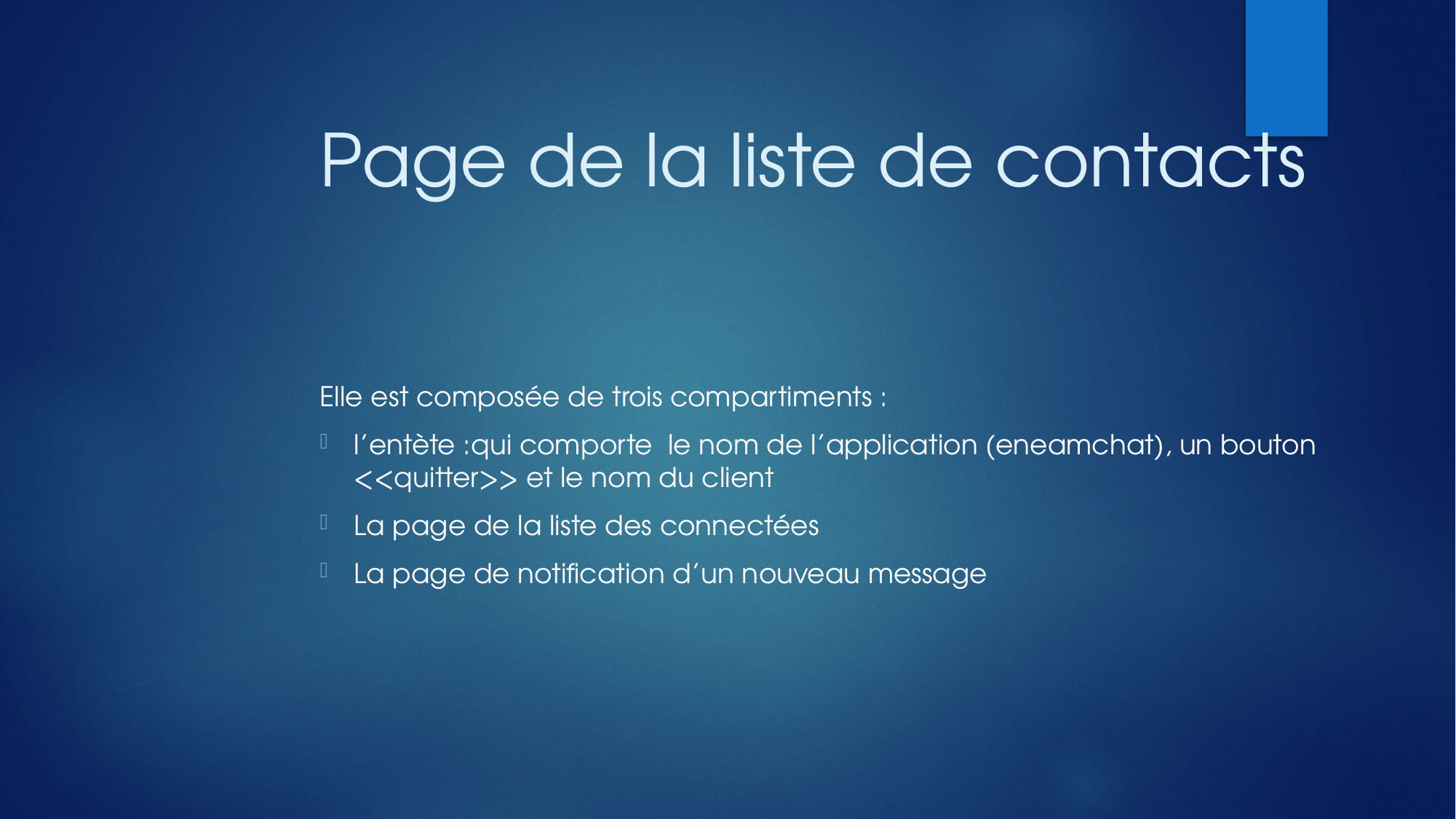

# Page de la liste de contacts
Elle est composée de trois compartiments :
l’entète :qui comporte  le nom de l’application (eneamchat), un bouton <<quitter>> et le nom du client
La page de la liste des connectées
La page de notification d’un nouveau message